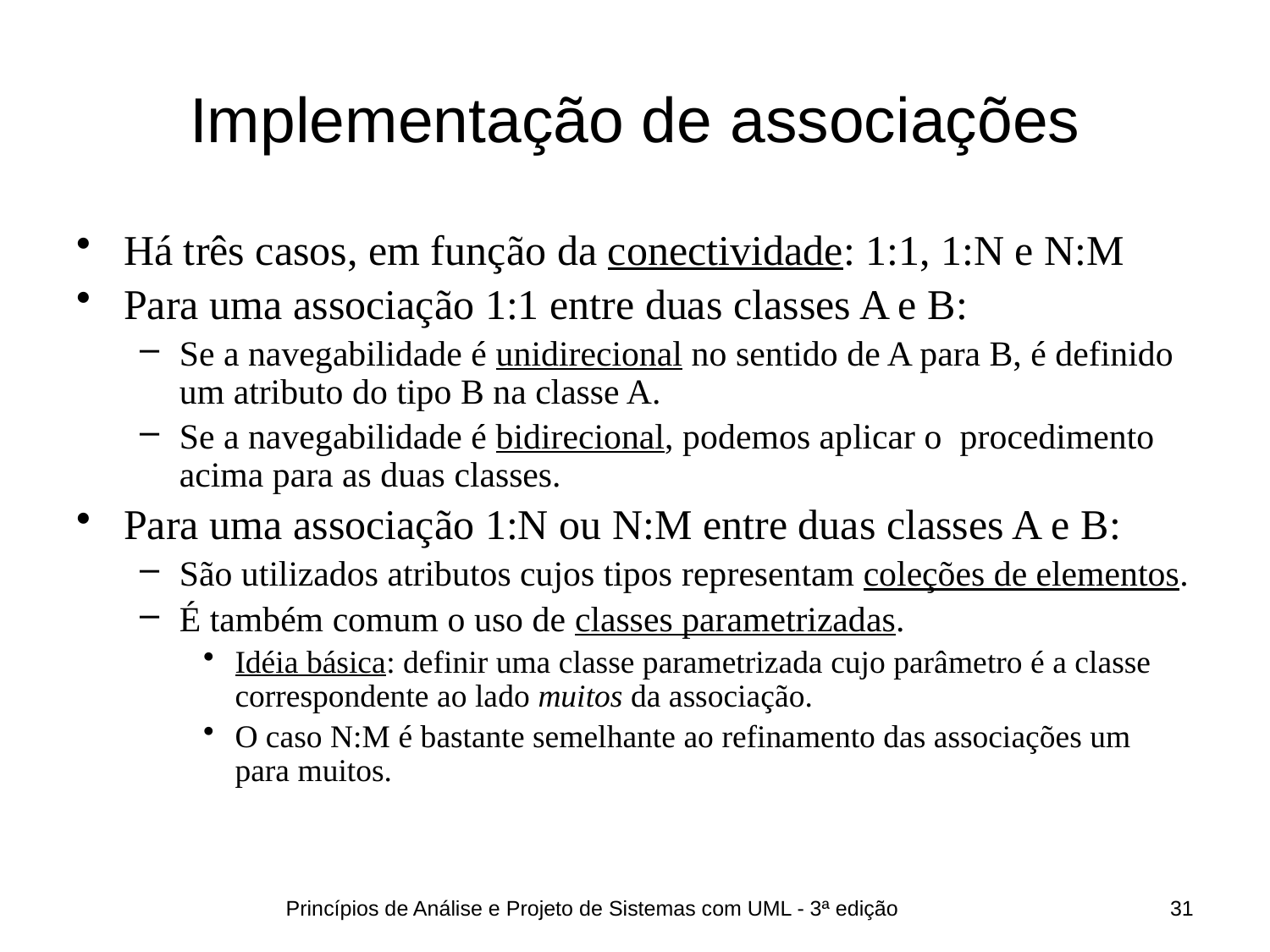

# Implementação de associações
Há três casos, em função da conectividade: 1:1, 1:N e N:M
Para uma associação 1:1 entre duas classes A e B:
Se a navegabilidade é unidirecional no sentido de A para B, é definido um atributo do tipo B na classe A.
Se a navegabilidade é bidirecional, podemos aplicar o  procedimento acima para as duas classes.
Para uma associação 1:N ou N:M entre duas classes A e B:
São utilizados atributos cujos tipos representam coleções de elementos.
É também comum o uso de classes parametrizadas.
Idéia básica: definir uma classe parametrizada cujo parâmetro é a classe correspondente ao lado muitos da associação.
O caso N:M é bastante semelhante ao refinamento das associações um para muitos.
Princípios de Análise e Projeto de Sistemas com UML - 3ª edição
31